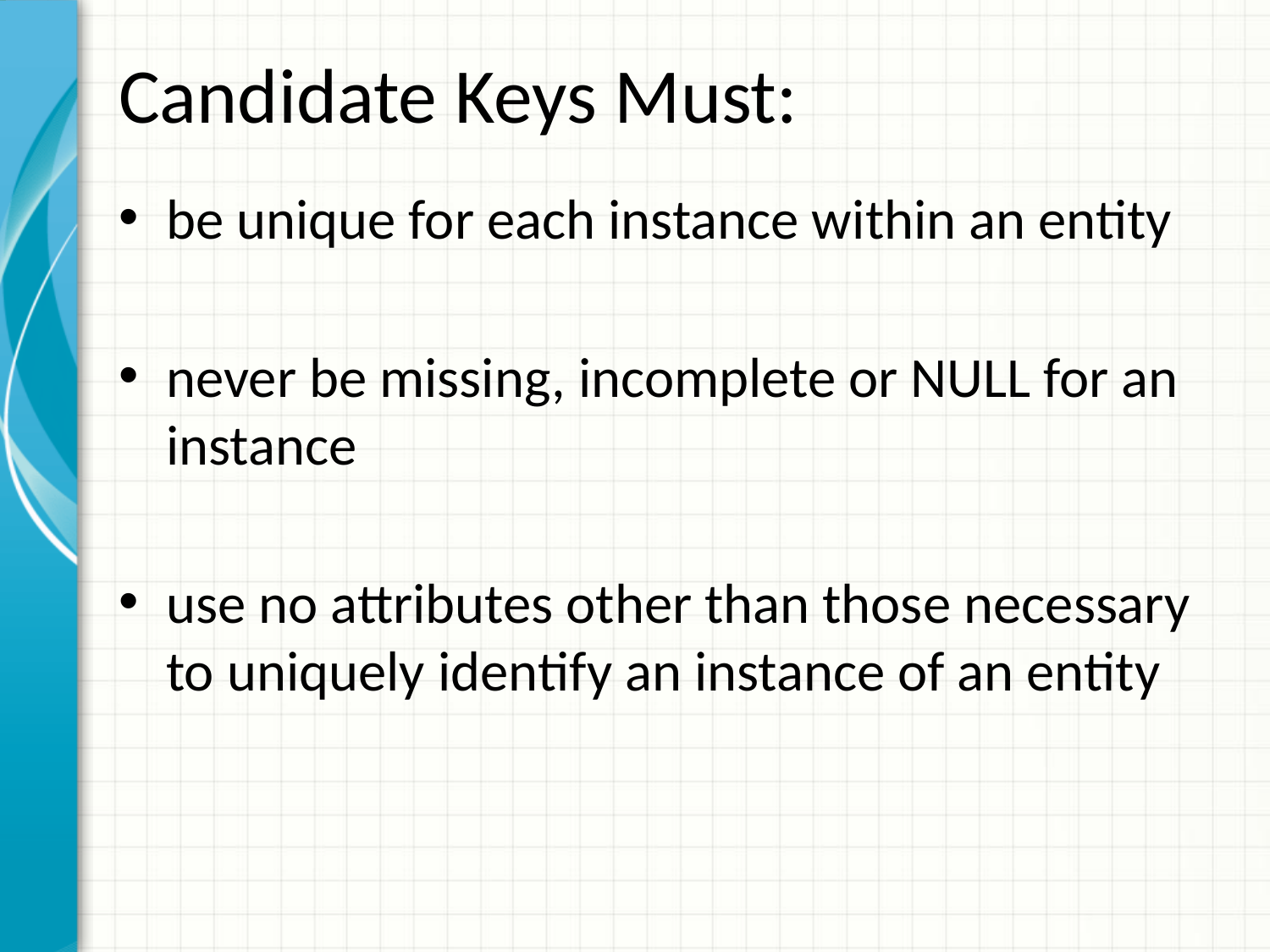

# Candidate Keys Must:
be unique for each instance within an entity

never be missing, incomplete or NULL for an instance

use no attributes other than those necessary to uniquely identify an instance of an entity